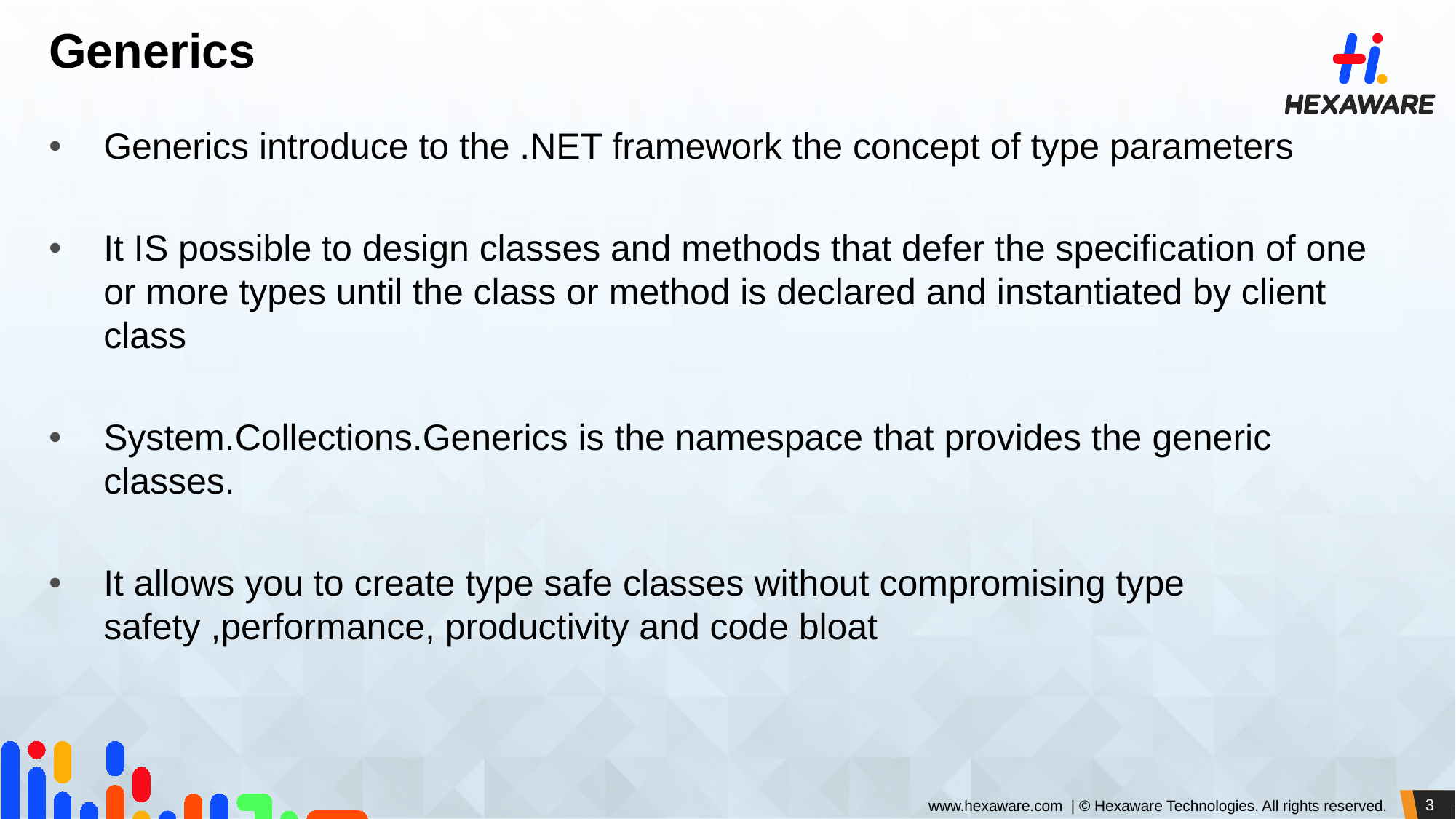

# Generics
Generics introduce to the .NET framework the concept of type parameters

It IS possible to design classes and methods that defer the specification of one or more types until the class or method is declared and instantiated by client class

System.Collections.Generics is the namespace that provides the generic classes.

It allows you to create type safe classes without compromising type safety ,performance, productivity and code bloat